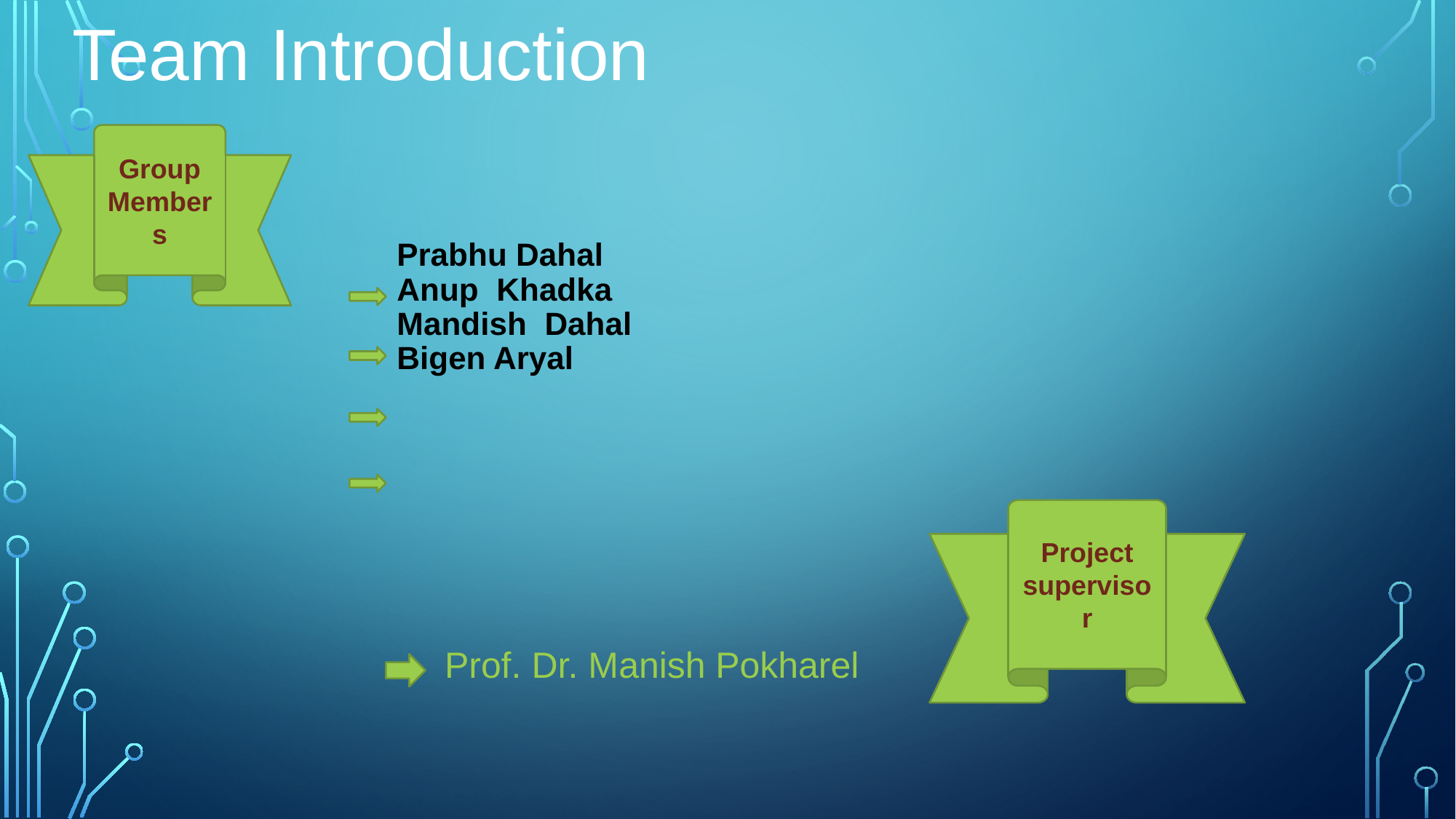

Team Introduction

# Prabhu Dahal Anup  Khadka Mandish  Dahal Bigen Aryal
Group Members

Project supervisor
                                   Prof. Dr. Manish Pokharel